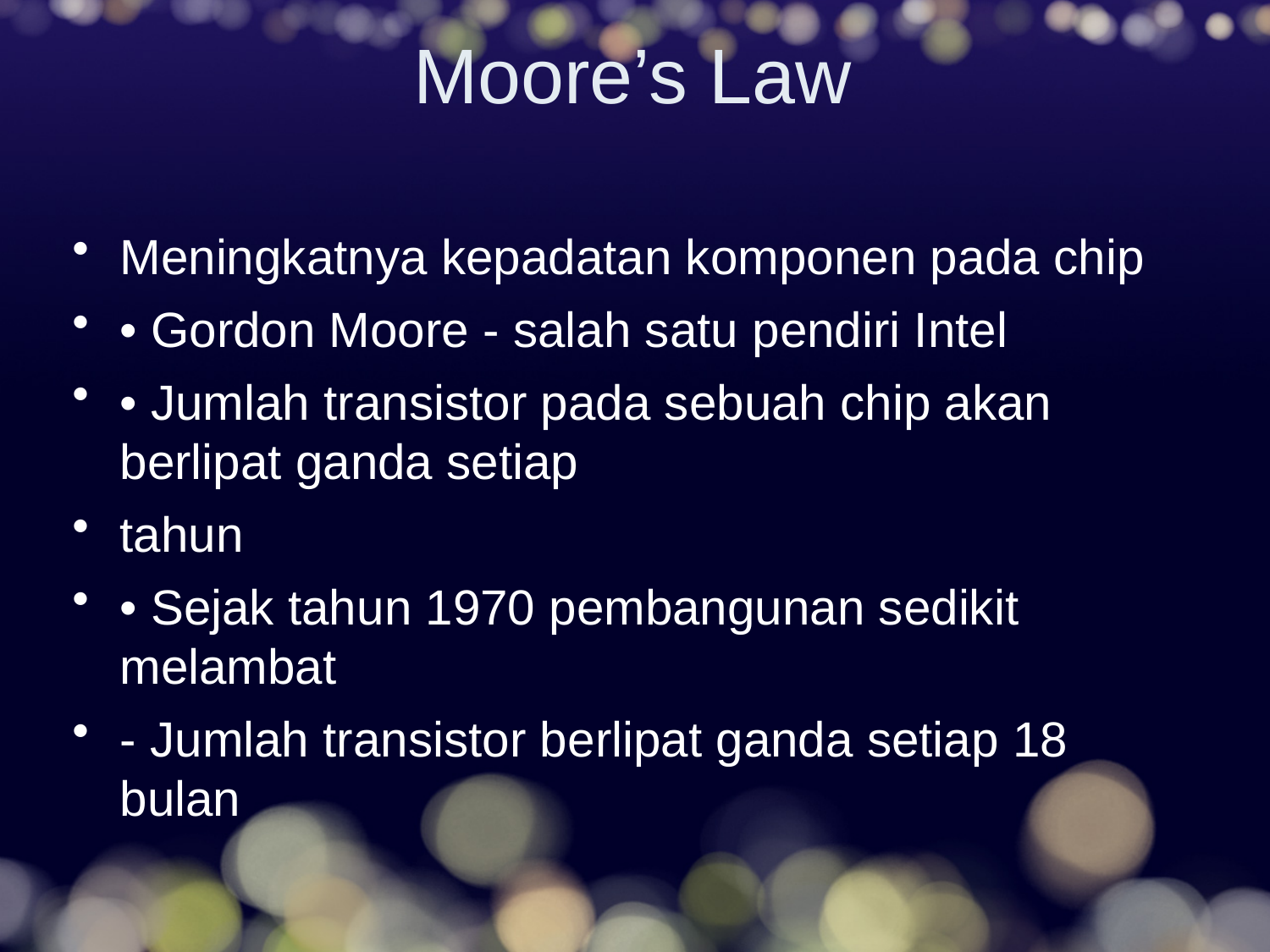

# Moore’s Law

Meningkatnya kepadatan komponen pada chip
• Gordon Moore - salah satu pendiri Intel
• Jumlah transistor pada sebuah chip akan berlipat ganda setiap
tahun
• Sejak tahun 1970 pembangunan sedikit melambat
- Jumlah transistor berlipat ganda setiap 18 bulan